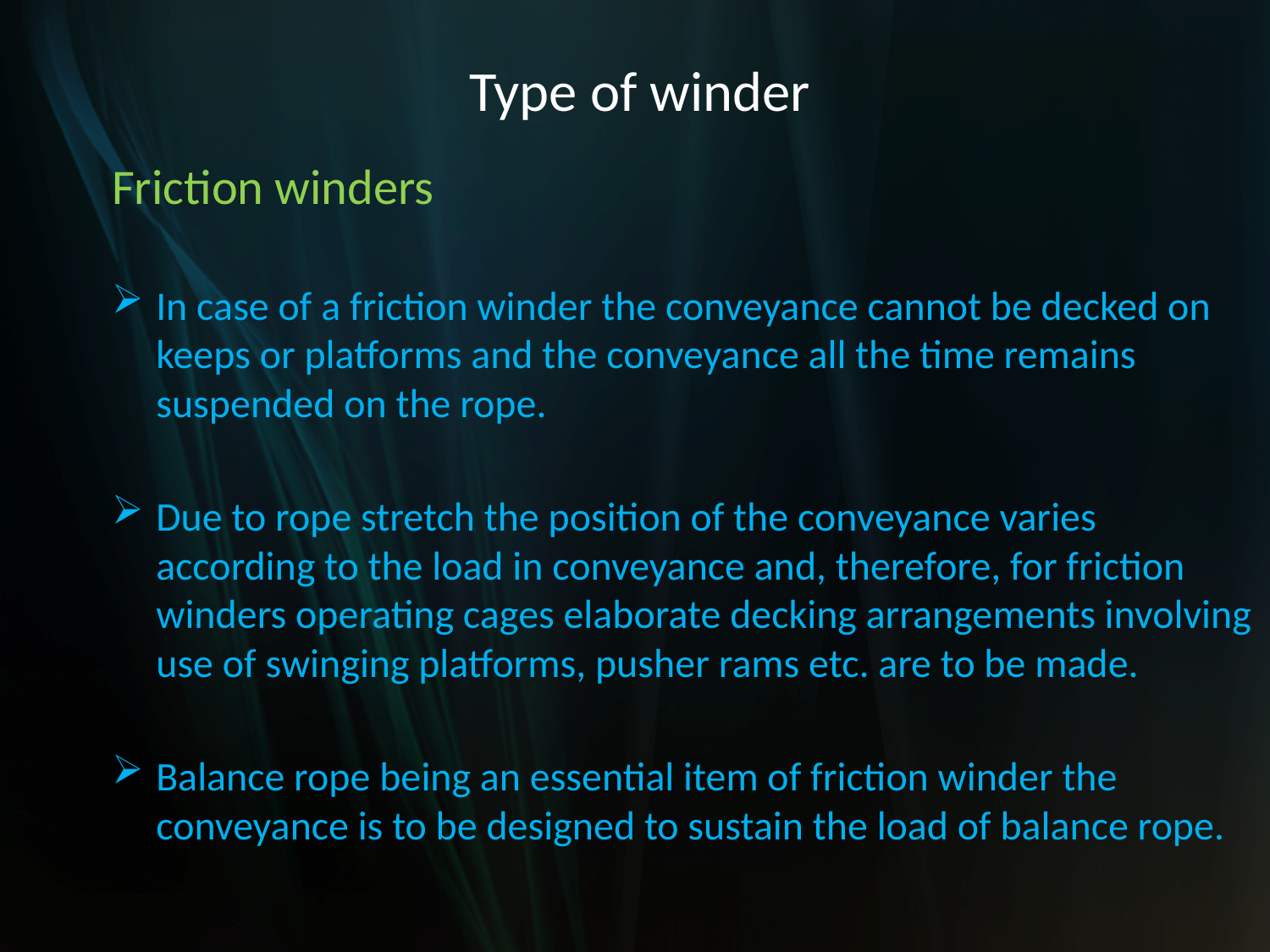

# Type of winder
Friction winders

In case of a friction winder the conveyance cannot be decked on keeps or platforms and the conveyance all the time remains suspended on the rope.

Due to rope stretch the position of the conveyance varies according to the load in conveyance and, therefore, for friction winders operating cages elaborate decking arrangements involving use of swinging platforms, pusher rams etc. are to be made.

Balance rope being an essential item of friction winder the conveyance is to be designed to sustain the load of balance rope.